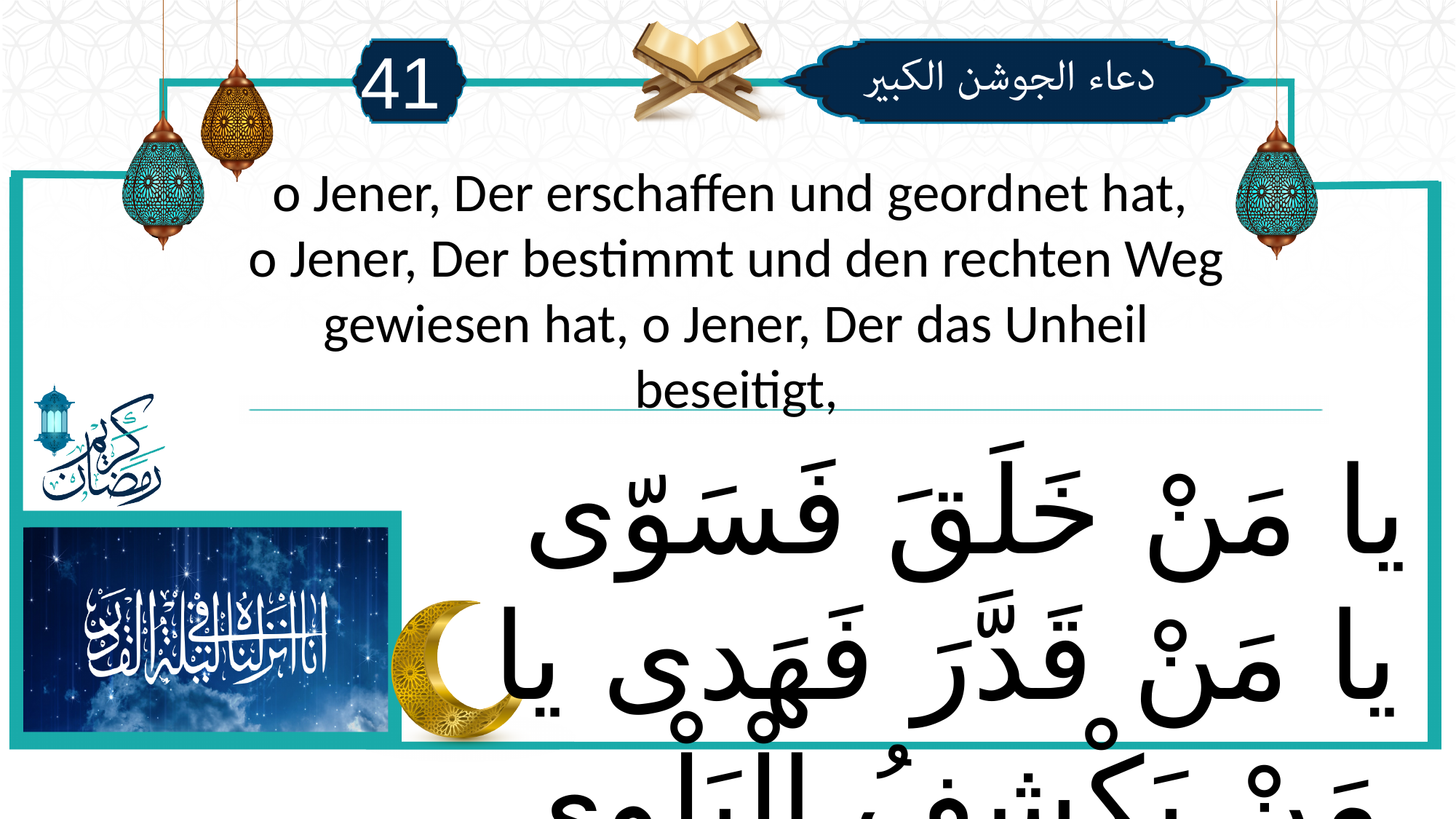

41
o Jener, Der erschaffen und geordnet hat, 
o Jener, Der bestimmt und den rechten Weg gewiesen hat, o Jener, Der das Unheil beseitigt,
 يا مَنْ خَلَقَ فَسَوّى يا مَنْ قَدَّرَ فَهَدى يا مَنْ يَكْشِفُ الْبَلْوى